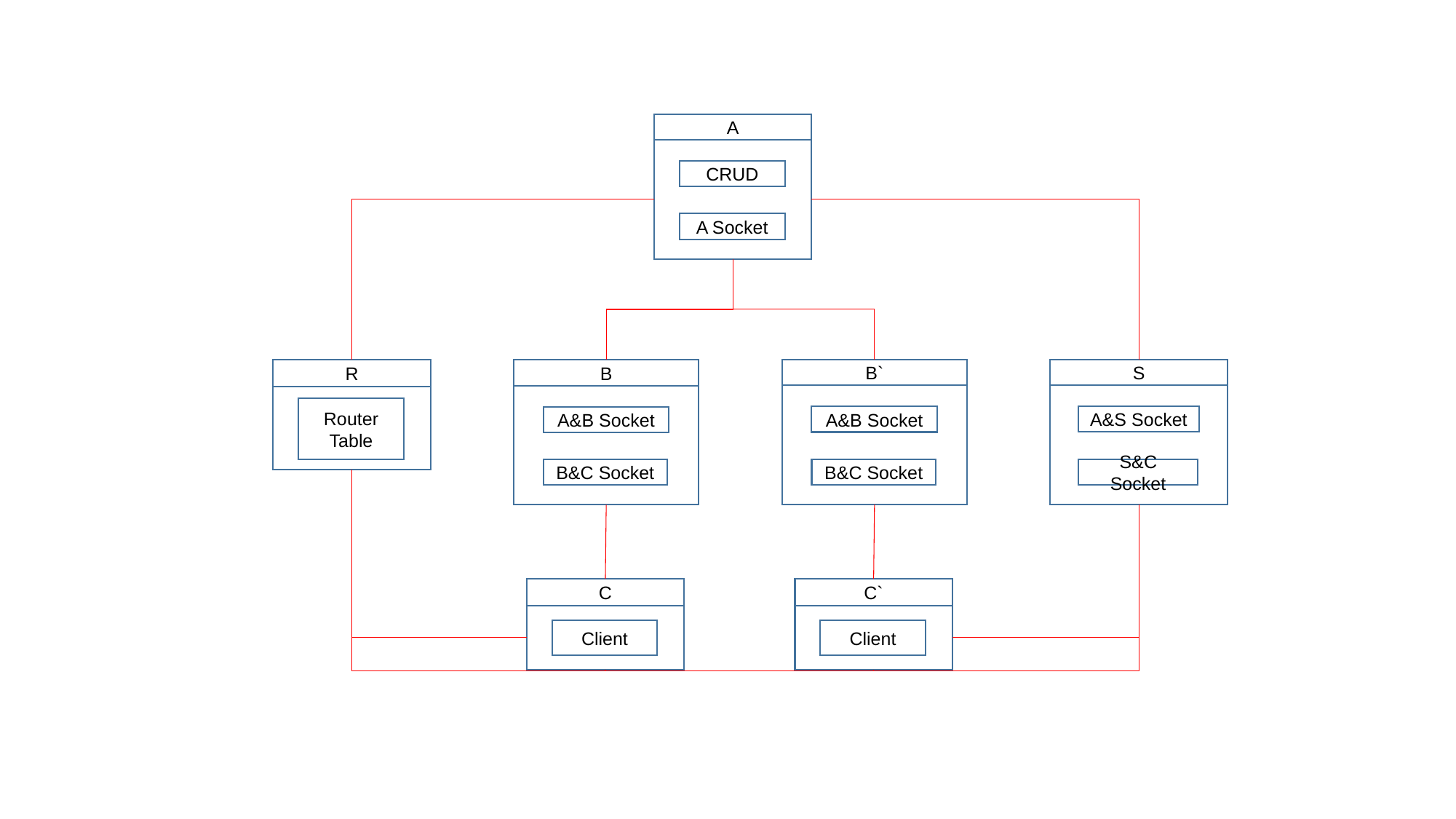

A

CRUD
A Socket
R

Router
Table
S

A&S Socket
S&C Socket
B`

A&B Socket
B&C Socket
B

A&B Socket
B&C Socket
C

Client
C`

Client